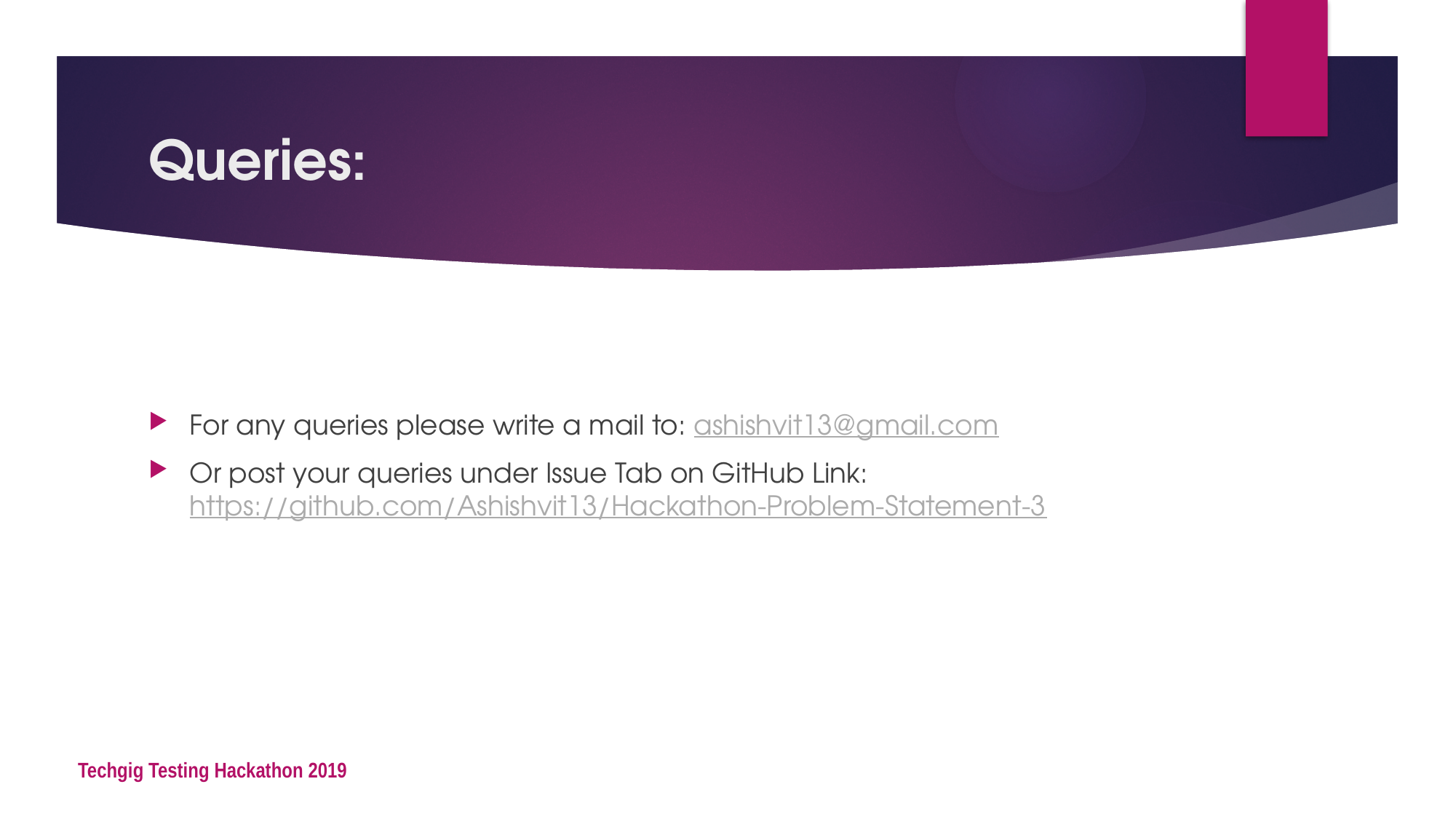

# Queries:
For any queries please write a mail to: ashishvit13@gmail.com
Or post your queries under Issue Tab on GitHub Link: https://github.com/Ashishvit13/Hackathon-Problem-Statement-3
Techgig Testing Hackathon 2019